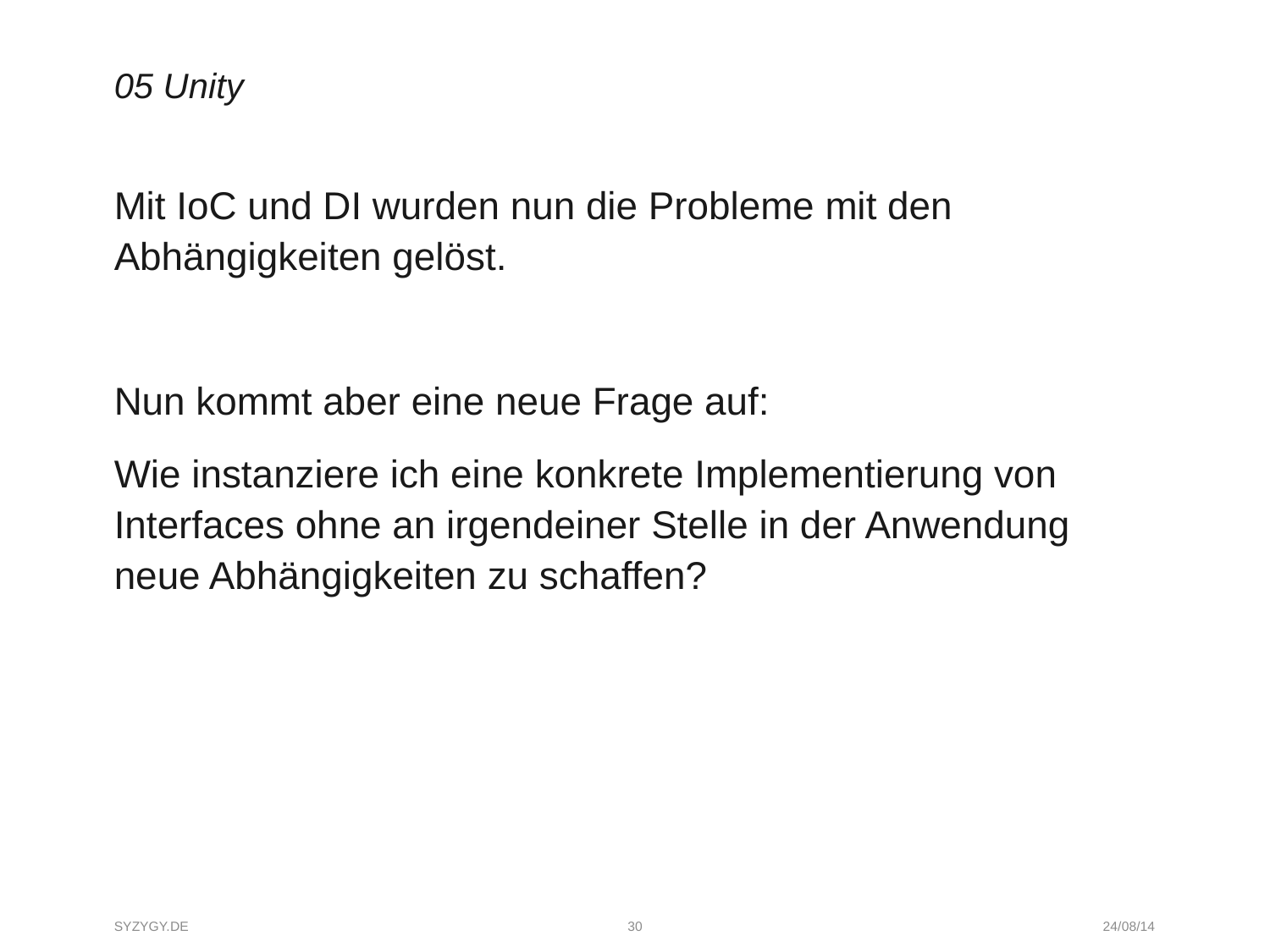

# 05 Unity
Mit IoC und DI wurden nun die Probleme mit den Abhängigkeiten gelöst.

Nun kommt aber eine neue Frage auf:
Wie instanziere ich eine konkrete Implementierung von Interfaces ohne an irgendeiner Stelle in der Anwendung neue Abhängigkeiten zu schaffen?

SYZYGY.DE
30
24/08/14